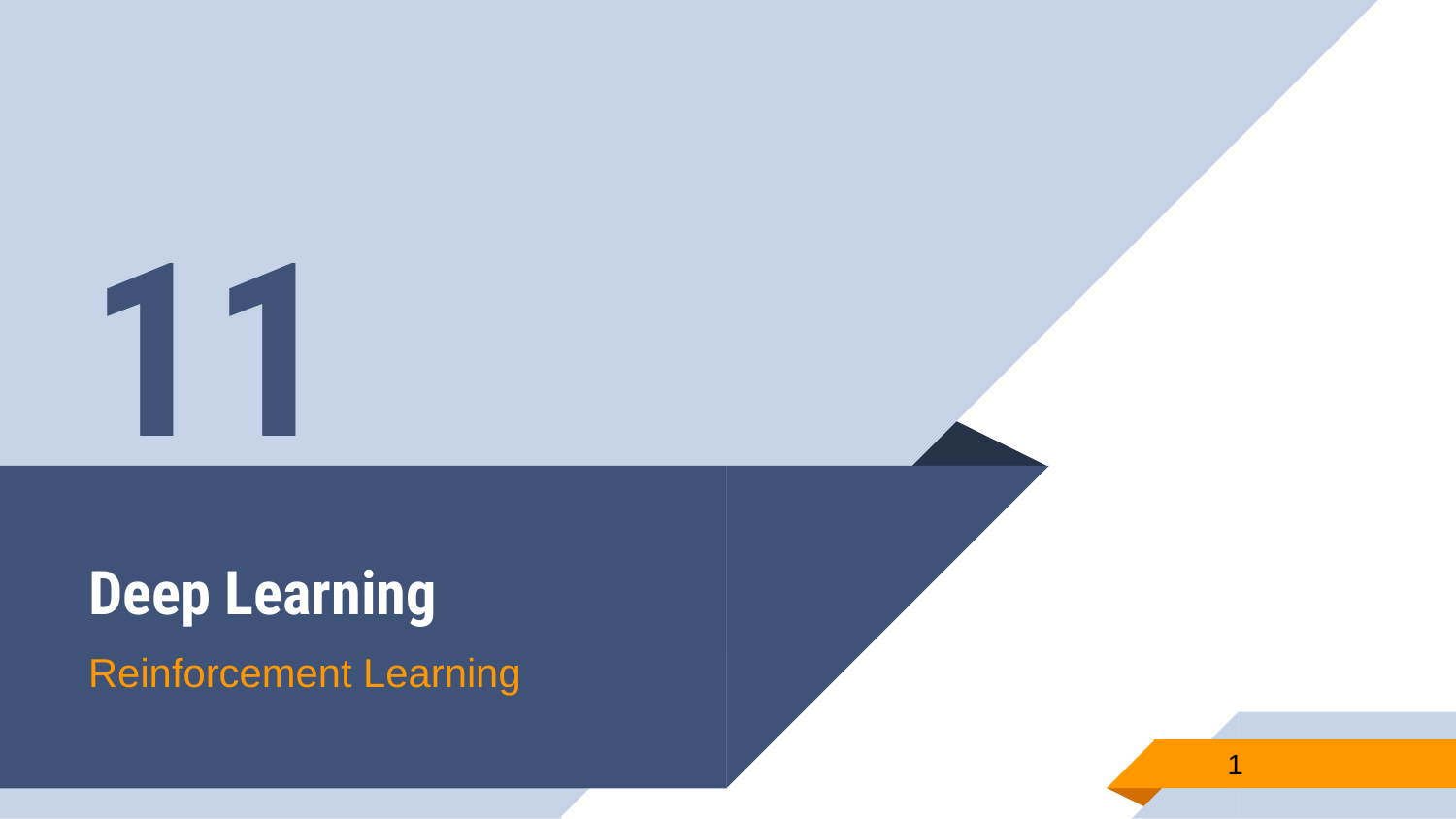

11
# Deep Learning
Reinforcement Learning
1